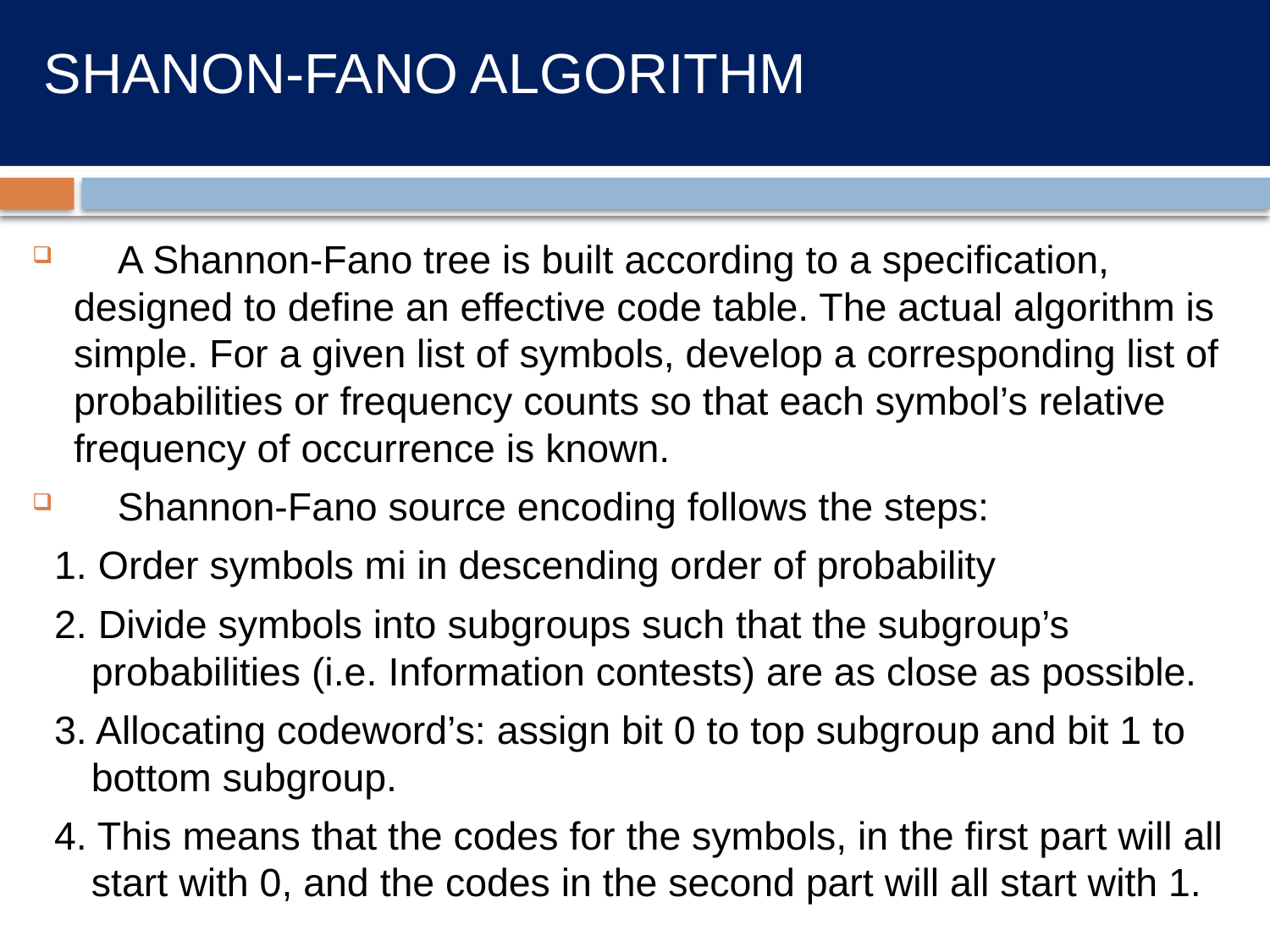

# SHANON-FANO ALGORITHM
    A Shannon-Fano tree is built according to a specification, designed to define an effective code table. The actual algorithm is simple. For a given list of symbols, develop a corresponding list of probabilities or frequency counts so that each symbol’s relative frequency of occurrence is known.
    Shannon-Fano source encoding follows the steps:
  1. Order symbols mi in descending order of probability
  2. Divide symbols into subgroups such that the subgroup’s     probabilities (i.e. Information contests) are as close as possible.
  3. Allocating codeword’s: assign bit 0 to top subgroup and bit 1 to bottom subgroup.
  4. This means that the codes for the symbols, in the first part will all start with 0, and the codes in the second part will all start with 1.